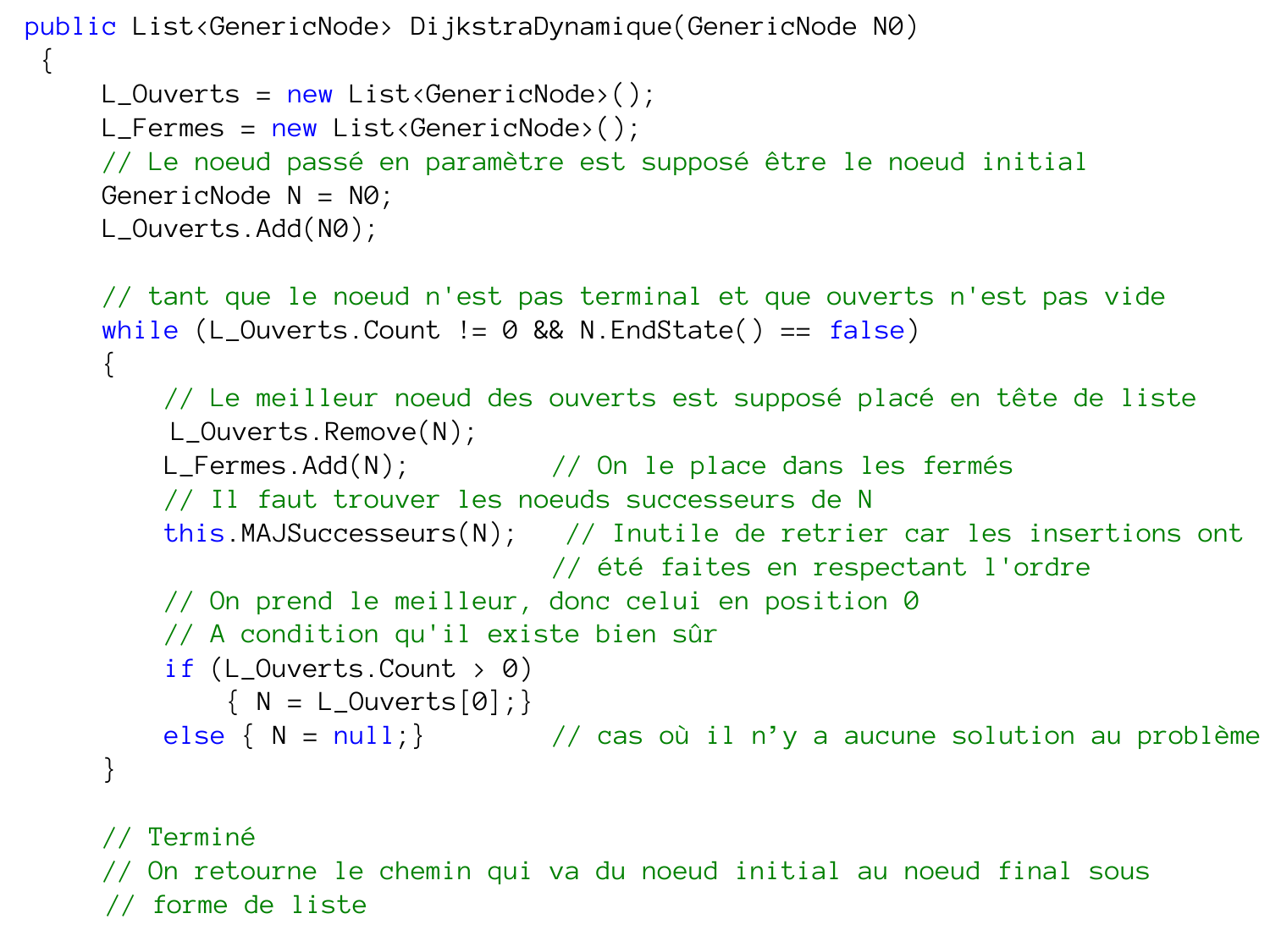

public List<GenericNode> DijkstraDynamique(GenericNode N0)
        {
            L_Ouverts = new List<GenericNode>();
            L_Fermes = new List<GenericNode>();
            // Le noeud passé en paramètre est supposé être le noeud initial
            GenericNode N = N0;
            L_Ouverts.Add(N0);

            // tant que le noeud n'est pas terminal et que ouverts n'est pas vide
            while (L_Ouverts.Count != 0 && N.EndState() == false)
            {
                // Le meilleur noeud des ouverts est supposé placé en tête de liste
		L_Ouverts.Remove(N);
                L_Fermes.Add(N);		// On le place dans les fermés
                // Il faut trouver les noeuds successeurs de N
                this.MAJSuccesseurs(N);   // Inutile de retrier car les insertions ont
					// été faites en respectant l'ordre
                // On prend le meilleur, donc celui en position 0
                // A condition qu'il existe bien sûr
                if (L_Ouverts.Count > 0)
                    { N = L_Ouverts[0];}
                else { N = null;}	// cas où il n’y a aucune solution au problème
            }

            // Terminé
            // On retourne le chemin qui va du noeud initial au noeud final sous
	    // forme de liste